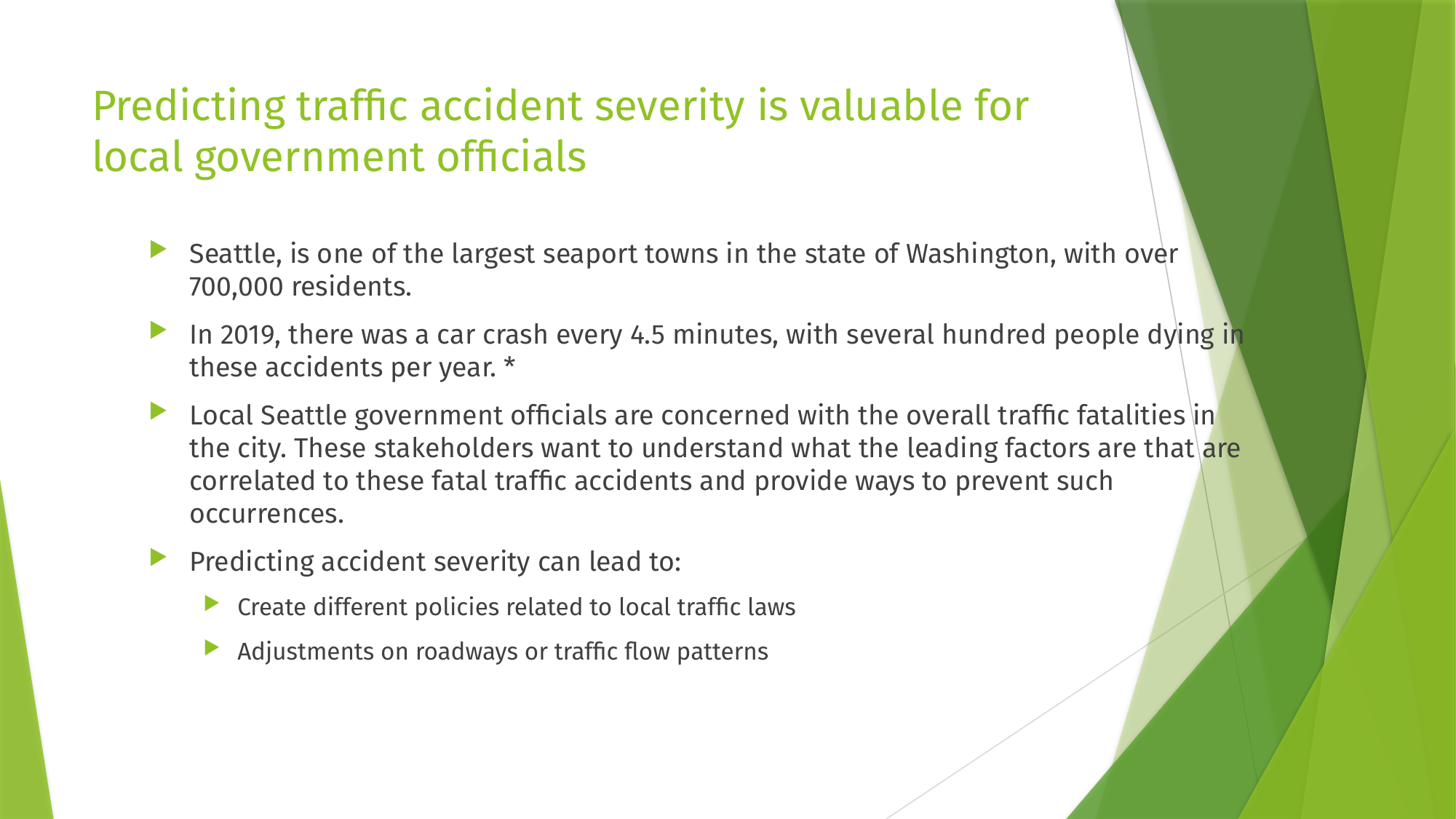

# Predicting traffic accident severity is valuable for local government officials
Seattle, is one of the largest seaport towns in the state of Washington, with over 700,000 residents.
In 2019, there was a car crash every 4.5 minutes, with several hundred people dying in these accidents per year. *
Local Seattle government officials are concerned with the overall traffic fatalities in the city. These stakeholders want to understand what the leading factors are that are correlated to these fatal traffic accidents and provide ways to prevent such occurrences.
Predicting accident severity can lead to:
Create different policies related to local traffic laws
Adjustments on roadways or traffic flow patterns